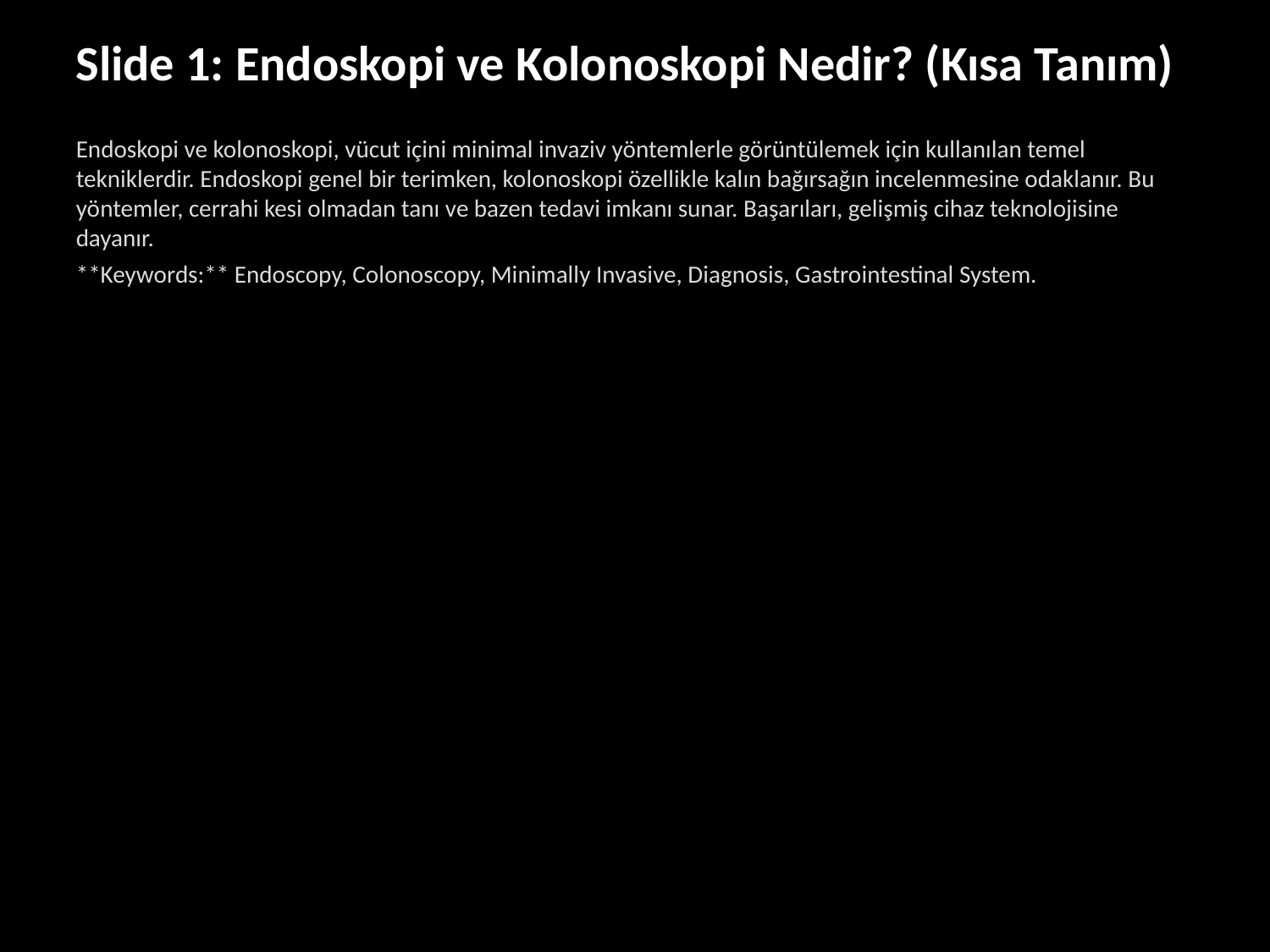

Slide 1: Endoskopi ve Kolonoskopi Nedir? (Kısa Tanım)
Endoskopi ve kolonoskopi, vücut içini minimal invaziv yöntemlerle görüntülemek için kullanılan temel tekniklerdir. Endoskopi genel bir terimken, kolonoskopi özellikle kalın bağırsağın incelenmesine odaklanır. Bu yöntemler, cerrahi kesi olmadan tanı ve bazen tedavi imkanı sunar. Başarıları, gelişmiş cihaz teknolojisine dayanır.
**Keywords:** Endoscopy, Colonoscopy, Minimally Invasive, Diagnosis, Gastrointestinal System.